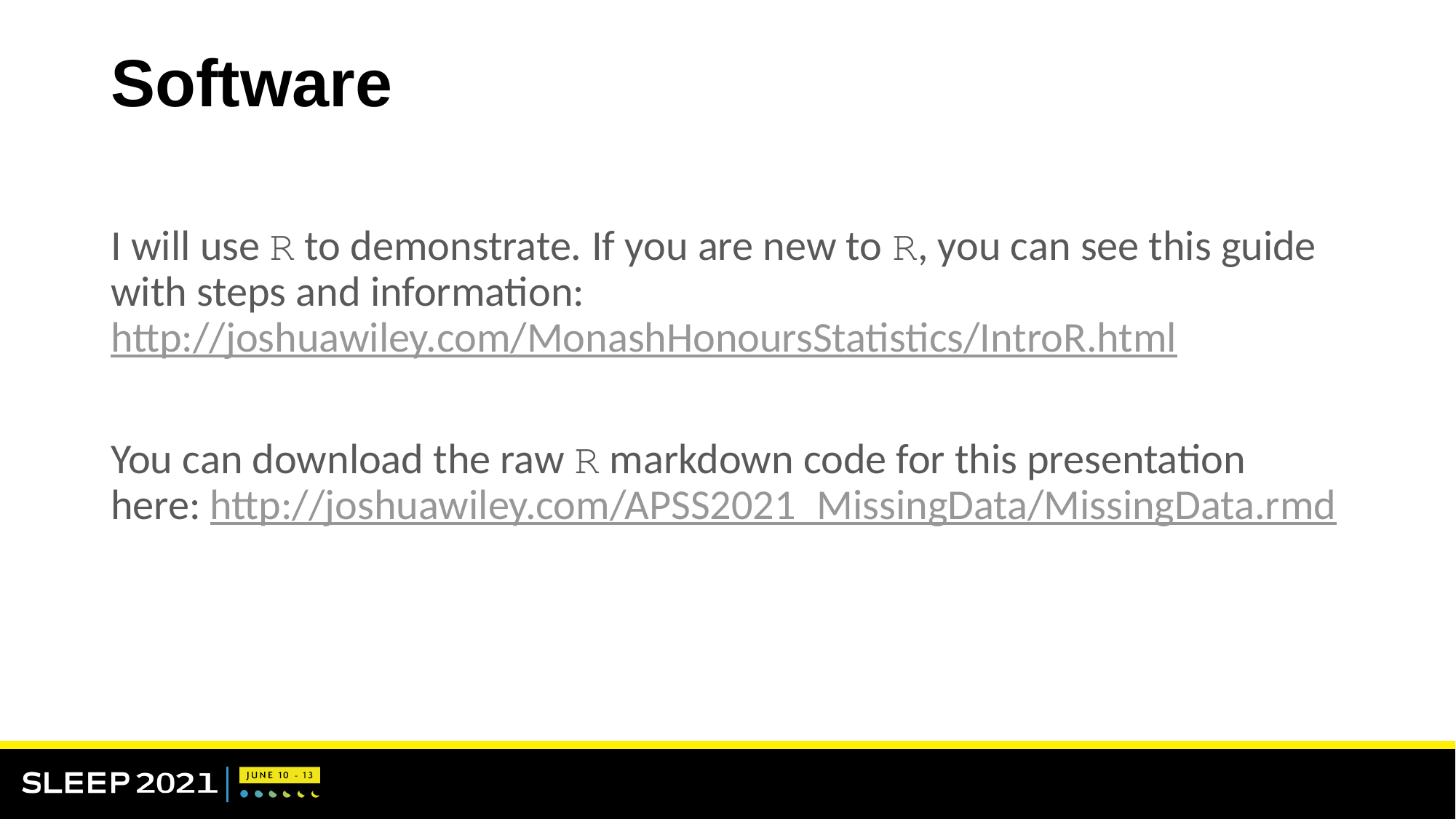

# Software
I will use R to demonstrate. If you are new to R, you can see this guide with steps and information: http://joshuawiley.com/MonashHonoursStatistics/IntroR.html

You can download the raw R markdown code for this presentation here: http://joshuawiley.com/APSS2021_MissingData/MissingData.rmd